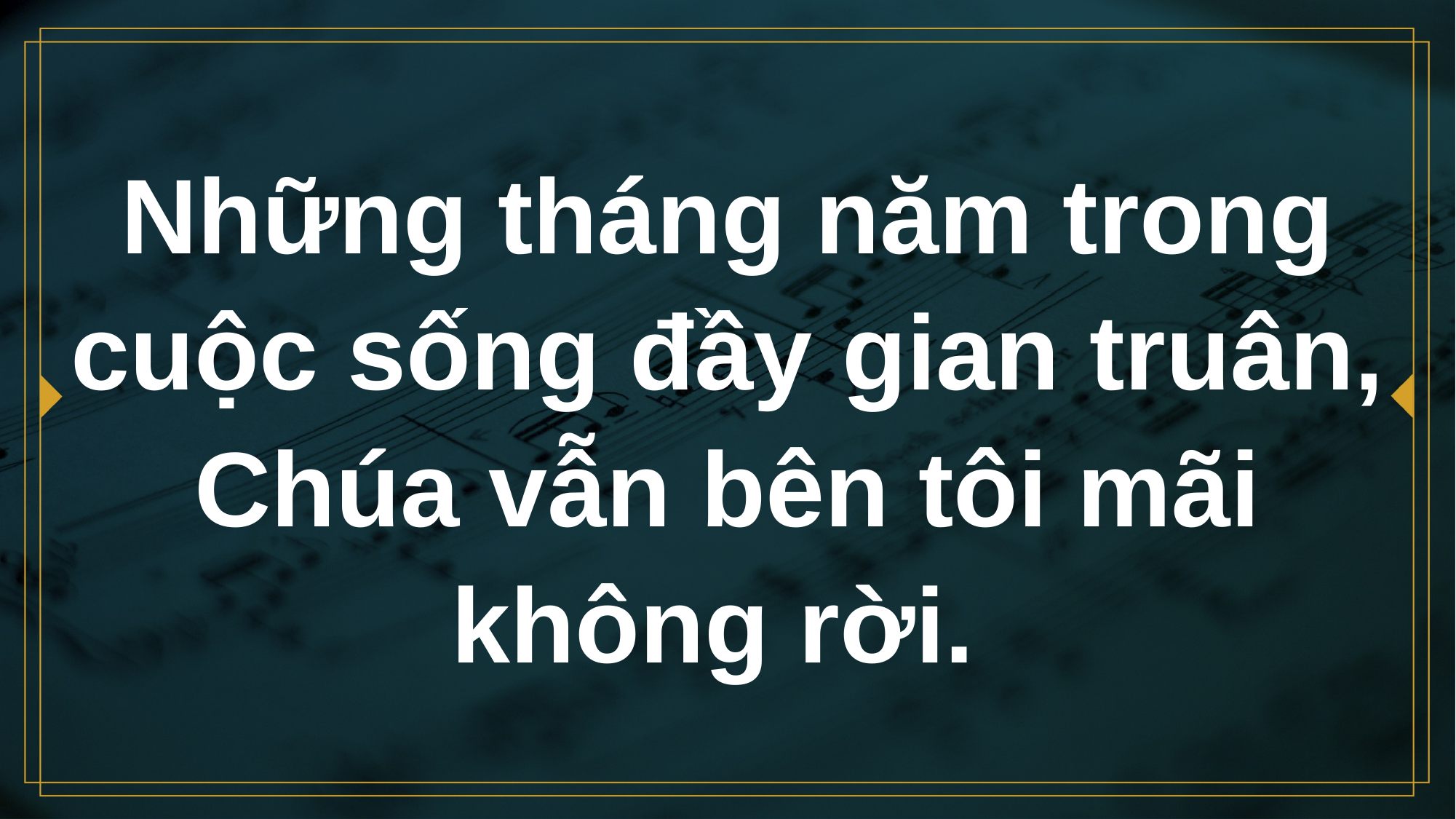

# Những tháng năm trong cuộc sống đầy gian truân, Chúa vẫn bên tôi mãi không rời.